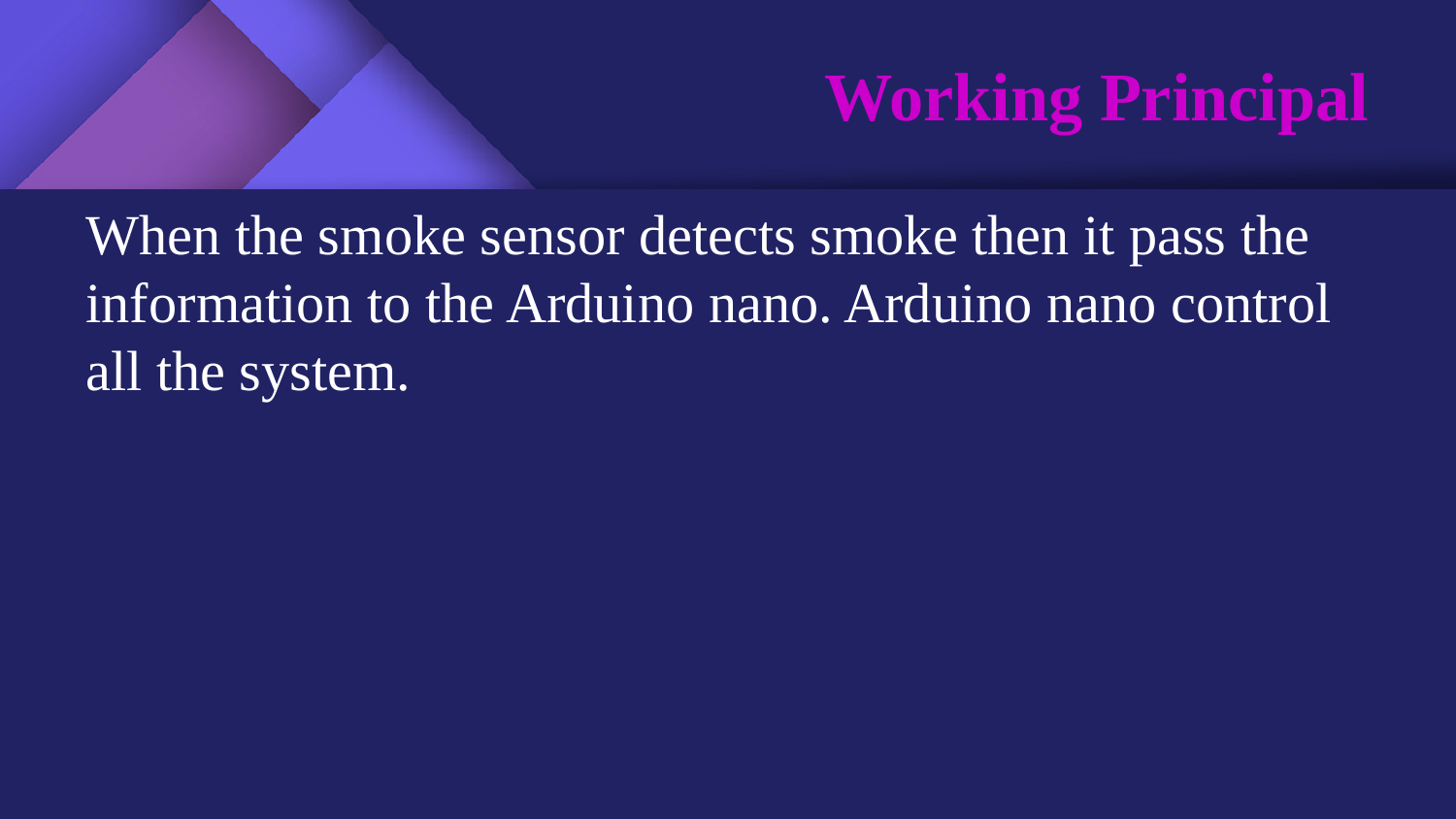

# Working Principal
When the smoke sensor detects smoke then it pass the information to the Arduino nano. Arduino nano control all the system.